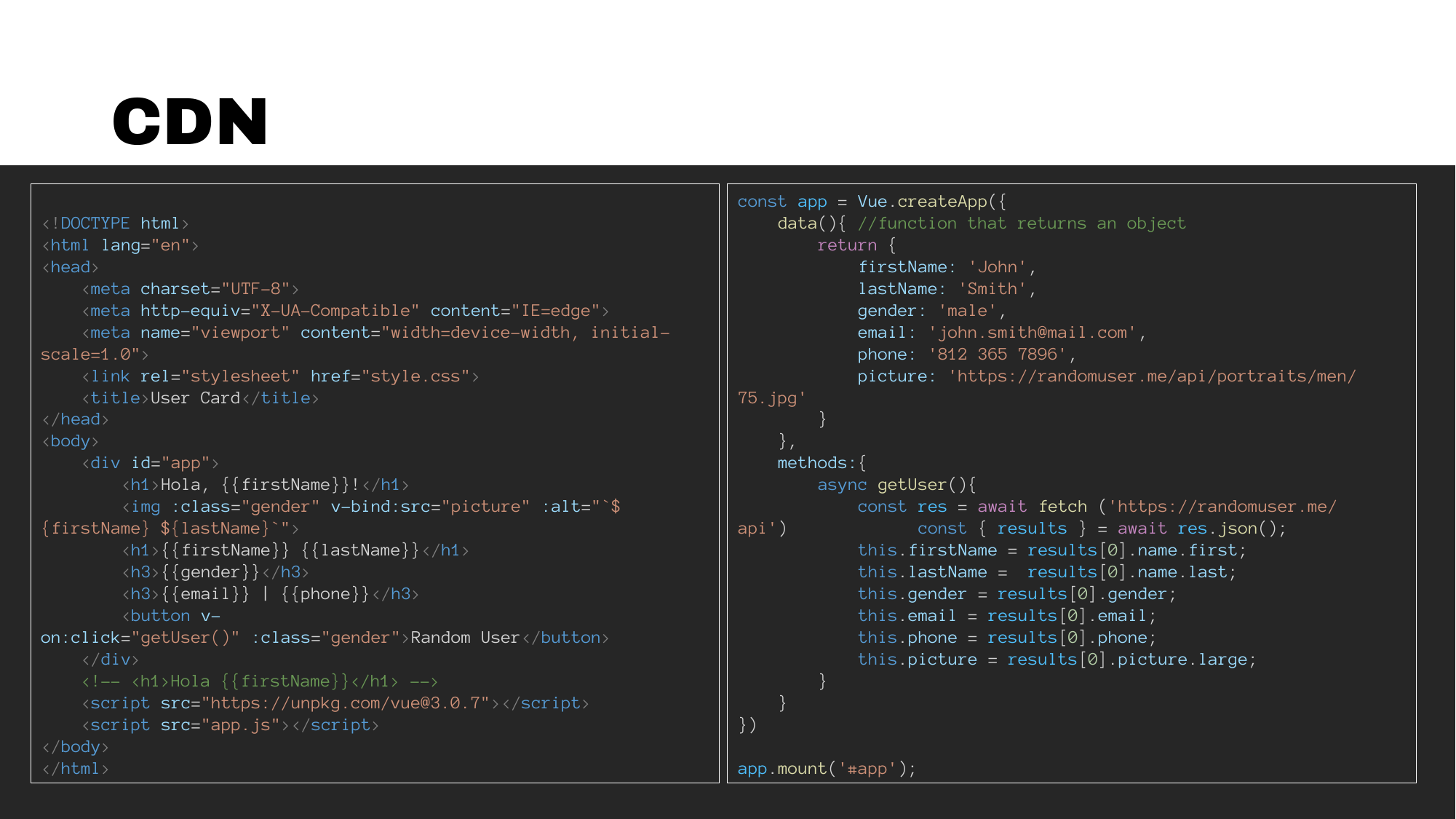

# CDN

const app = Vue.createApp({
    data(){ //function that returns an object
        return {
            firstName: 'John',
            lastName: 'Smith',
            gender: 'male',
            email: 'john.smith@mail.com',
            phone: '812 365 7896',
            picture: 'https://randomuser.me/api/portraits/men/75.jpg'
        }
    },
    methods:{
        async getUser(){
            const res = await fetch ('https://randomuser.me/api')             const { results } = await res.json();
            this.firstName = results[0].name.first;
            this.lastName =  results[0].name.last;
            this.gender = results[0].gender;
            this.email = results[0].email;
            this.phone = results[0].phone;
            this.picture = results[0].picture.large;
        }
    }
})
app.mount('#app');

<!DOCTYPE html>
<html lang="en">
<head>
    <meta charset="UTF-8">
    <meta http-equiv="X-UA-Compatible" content="IE=edge">
    <meta name="viewport" content="width=device-width, initial-scale=1.0">
    <link rel="stylesheet" href="style.css">
    <title>User Card</title>
</head>
<body>
    <div id="app">
        <h1>Hola, {{firstName}}!</h1>
        <img :class="gender" v-bind:src="picture" :alt="`${firstName} ${lastName}`">
        <h1>{{firstName}} {{lastName}}</h1>
        <h3>{{gender}}</h3>
        <h3>{{email}} | {{phone}}</h3>
        <button v-on:click="getUser()" :class="gender">Random User</button>
    </div>
    <!-- <h1>Hola {{firstName}}</h1> -->
    <script src="https://unpkg.com/vue@3.0.7"></script>
    <script src="app.js"></script>
</body>
</html>